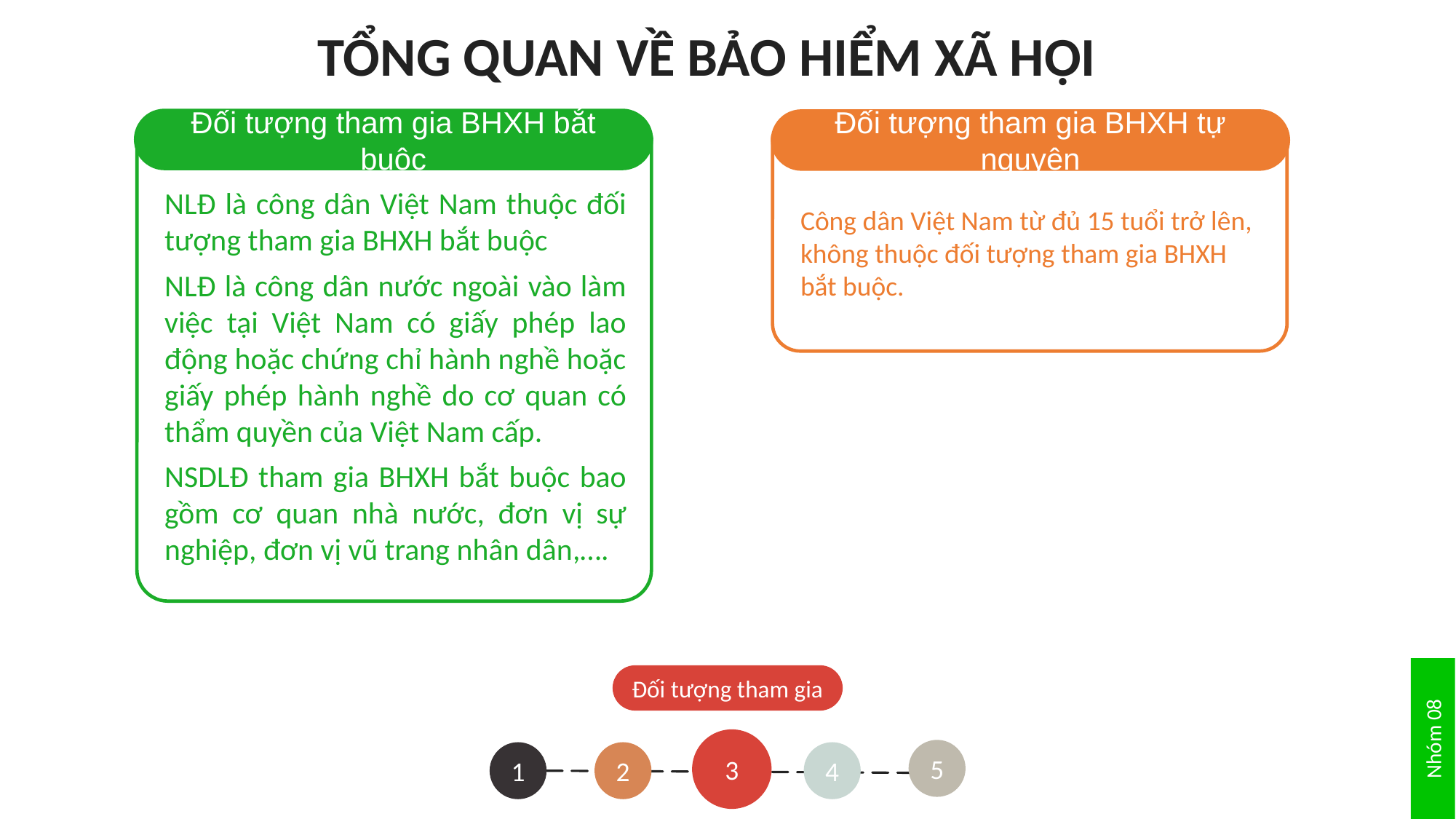

TỔNG QUAN VỀ BẢO HIỂM XÃ HỘI
Đối tượng tham gia BHXH bắt buộc

Đối tượng tham gia BHXH tự nguyện

NLĐ là công dân Việt Nam thuộc đối tượng tham gia BHXH bắt buộc
NLĐ là công dân nước ngoài vào làm việc tại Việt Nam có giấy phép lao động hoặc chứng chỉ hành nghề hoặc giấy phép hành nghề do cơ quan có thẩm quyền của Việt Nam cấp.
NSDLĐ tham gia BHXH bắt buộc bao gồm cơ quan nhà nước, đơn vị sự nghiệp, đơn vị vũ trang nhân dân,….
Công dân Việt Nam từ đủ 15 tuổi trở lên, không thuộc đối tượng tham gia BHXH bắt buộc.

Nhóm 08
Đối tượng tham gia
3
5
1
4
2